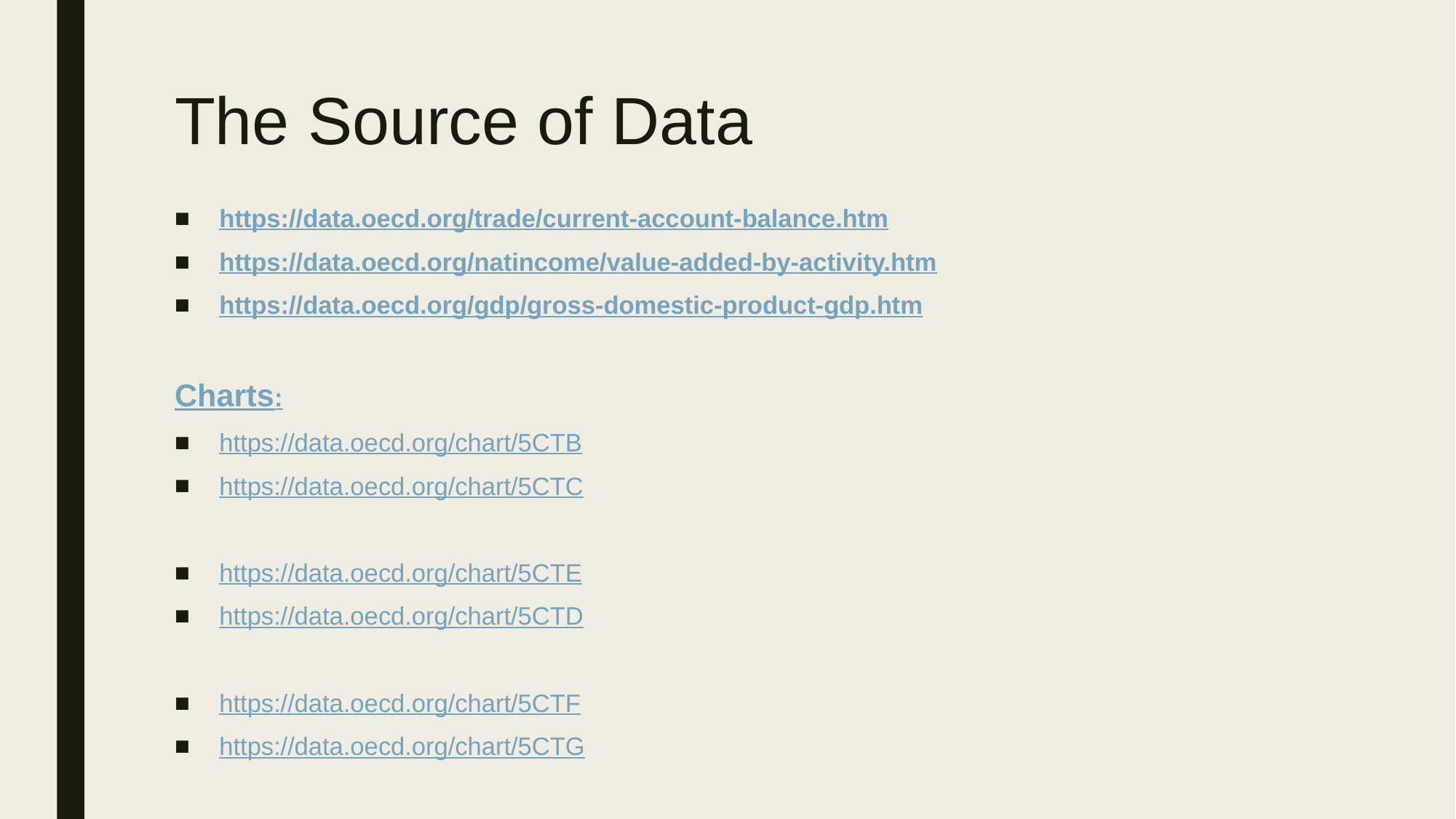

# The Source of Data
https://data.oecd.org/trade/current-account-balance.htm
https://data.oecd.org/natincome/value-added-by-activity.htm
https://data.oecd.org/gdp/gross-domestic-product-gdp.htm

Charts:
https://data.oecd.org/chart/5CTB
https://data.oecd.org/chart/5CTC

https://data.oecd.org/chart/5CTE
https://data.oecd.org/chart/5CTD

https://data.oecd.org/chart/5CTF
https://data.oecd.org/chart/5CTG